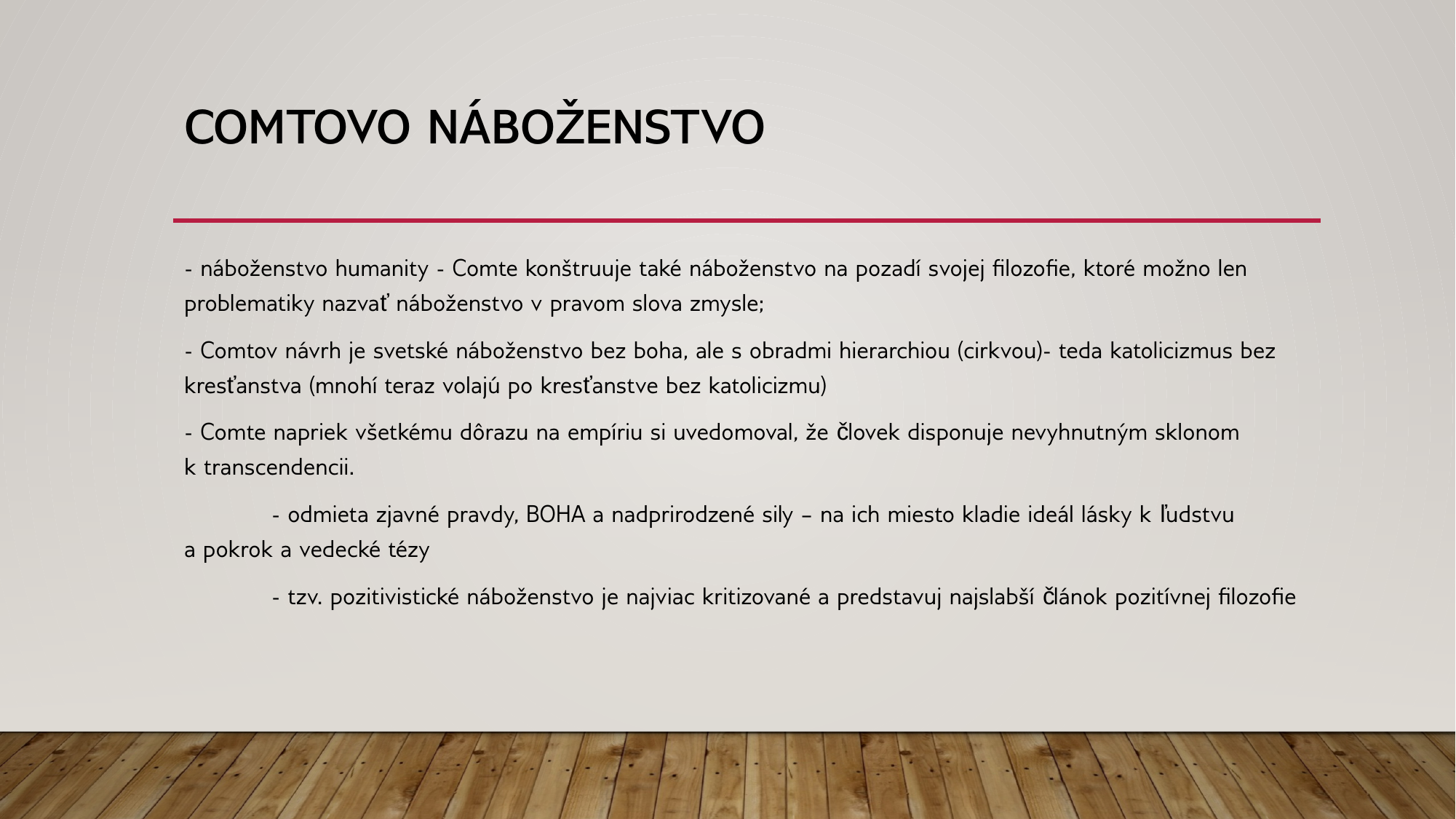

# Comtovo náboženstvo
- náboženstvo humanity - Comte konštruuje také náboženstvo na pozadí svojej filozofie, ktoré možno len problematiky nazvať náboženstvo v pravom slova zmysle;
- Comtov návrh je svetské náboženstvo bez boha, ale s obradmi hierarchiou (cirkvou)- teda katolicizmus bez kresťanstva (mnohí teraz volajú po kresťanstve bez katolicizmu)
- Comte napriek všetkému dôrazu na empíriu si uvedomoval, že človek disponuje nevyhnutným sklonom k transcendencii.
	- odmieta zjavné pravdy, BOHA a nadprirodzené sily – na ich miesto kladie ideál lásky k ľudstvu a pokrok a vedecké tézy
	- tzv. pozitivistické náboženstvo je najviac kritizované a predstavuj najslabší článok pozitívnej filozofie